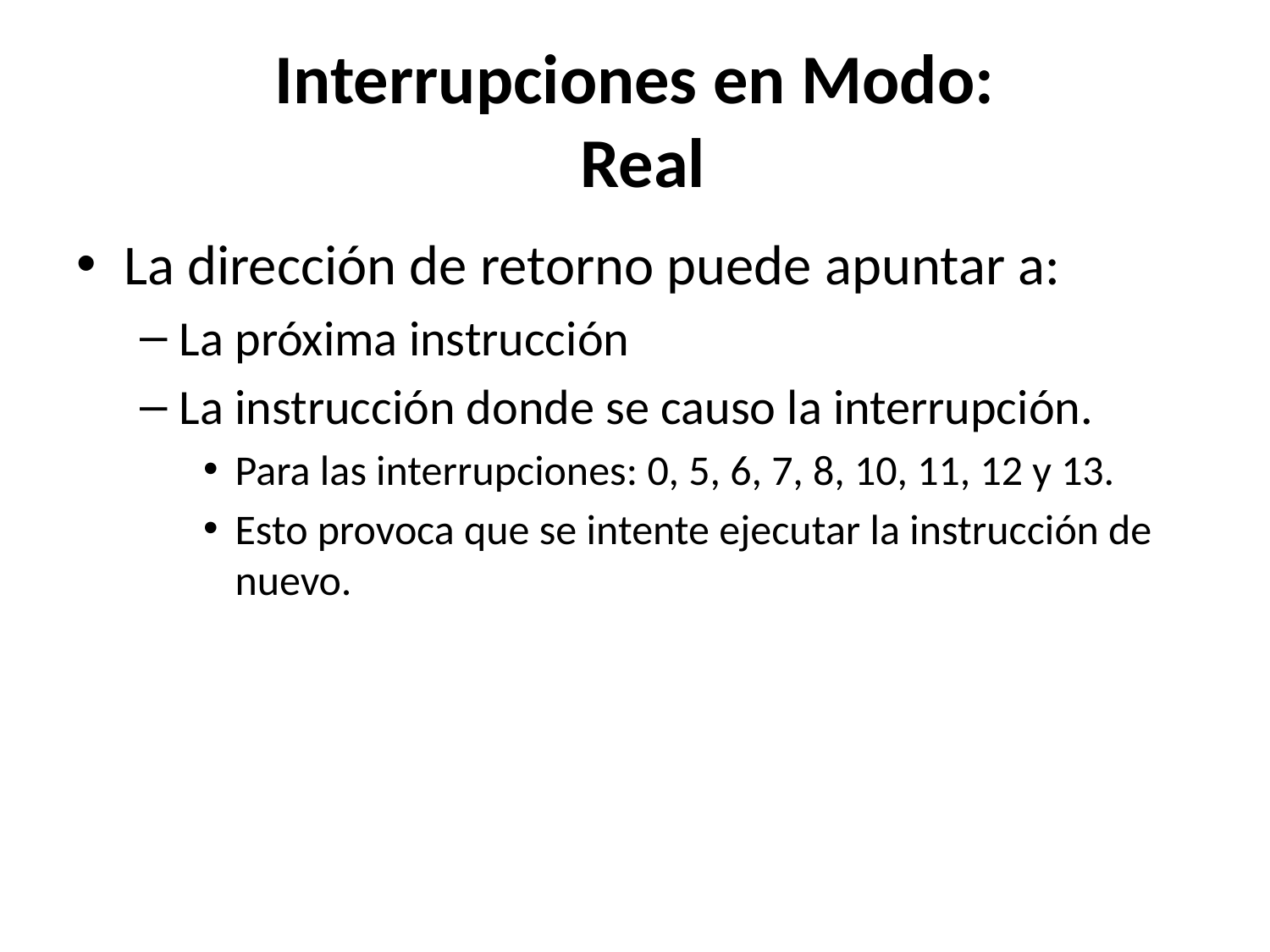

# Interrupciones en Modo: Real
La dirección de retorno puede apuntar a:
La próxima instrucción
La instrucción donde se causo la interrupción.
Para las interrupciones: 0, 5, 6, 7, 8, 10, 11, 12 y 13.
Esto provoca que se intente ejecutar la instrucción de nuevo.